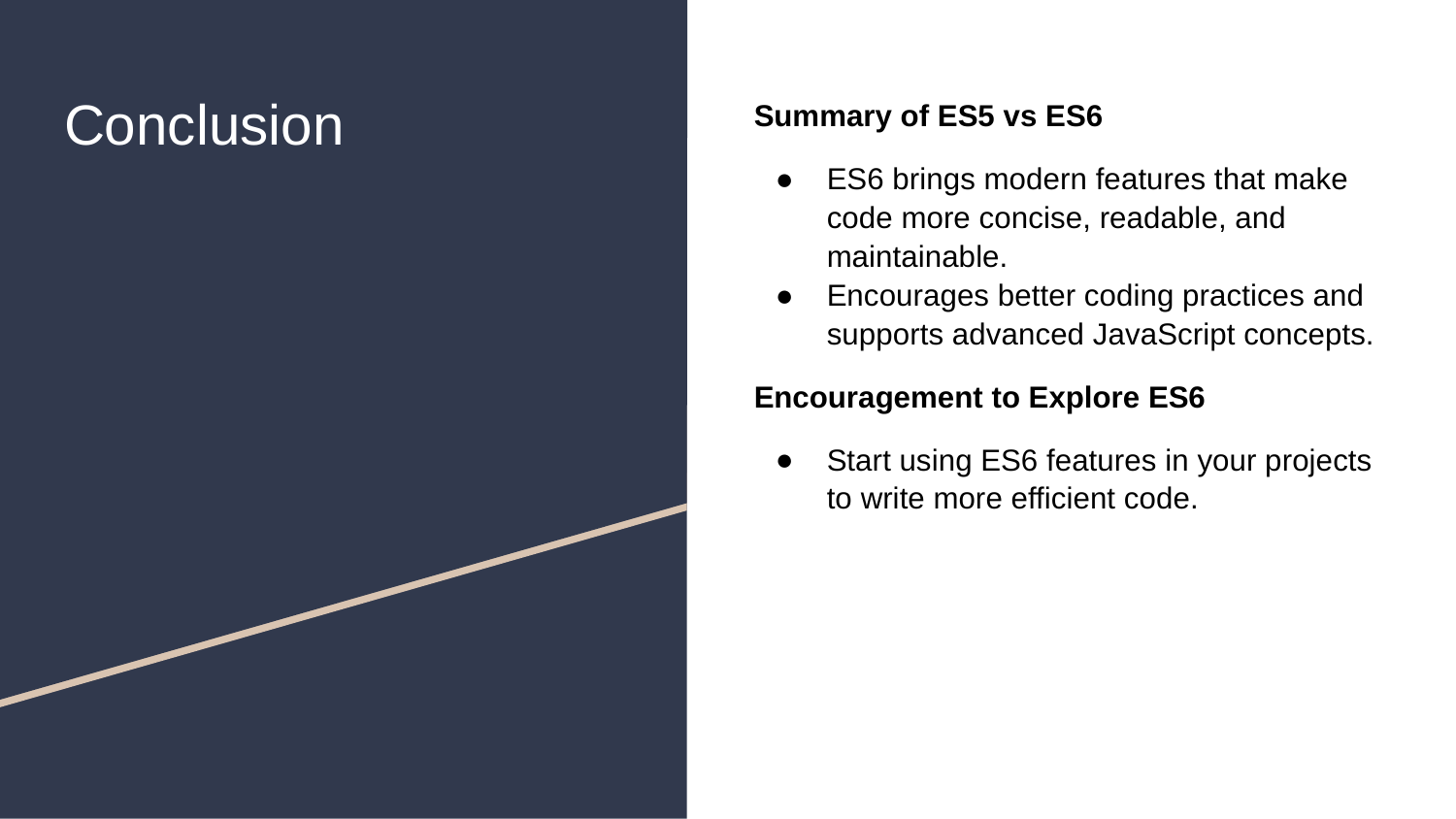

# Conclusion
Summary of ES5 vs ES6
ES6 brings modern features that make code more concise, readable, and maintainable.
Encourages better coding practices and supports advanced JavaScript concepts.
Encouragement to Explore ES6
Start using ES6 features in your projects to write more efficient code.